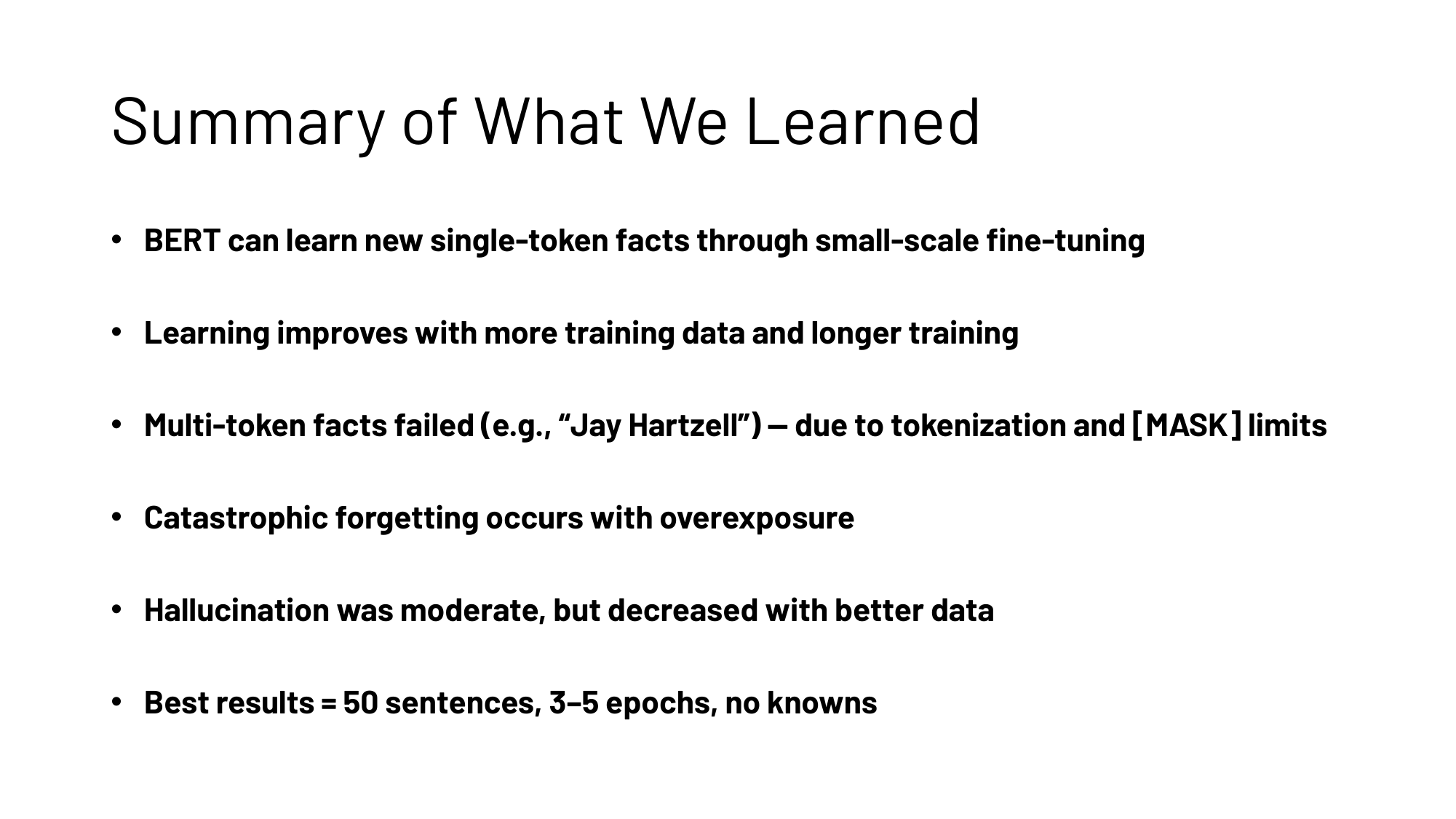

# Summary of What We Learned
 BERT can learn new single-token facts through small-scale fine-tuning

 Learning improves with more training data and longer training

 Multi-token facts failed (e.g., “Jay Hartzell”) — due to tokenization and [MASK] limits

 Catastrophic forgetting occurs with overexposure

 Hallucination was moderate, but decreased with better data

 Best results = 50 sentences, 3–5 epochs, no knowns